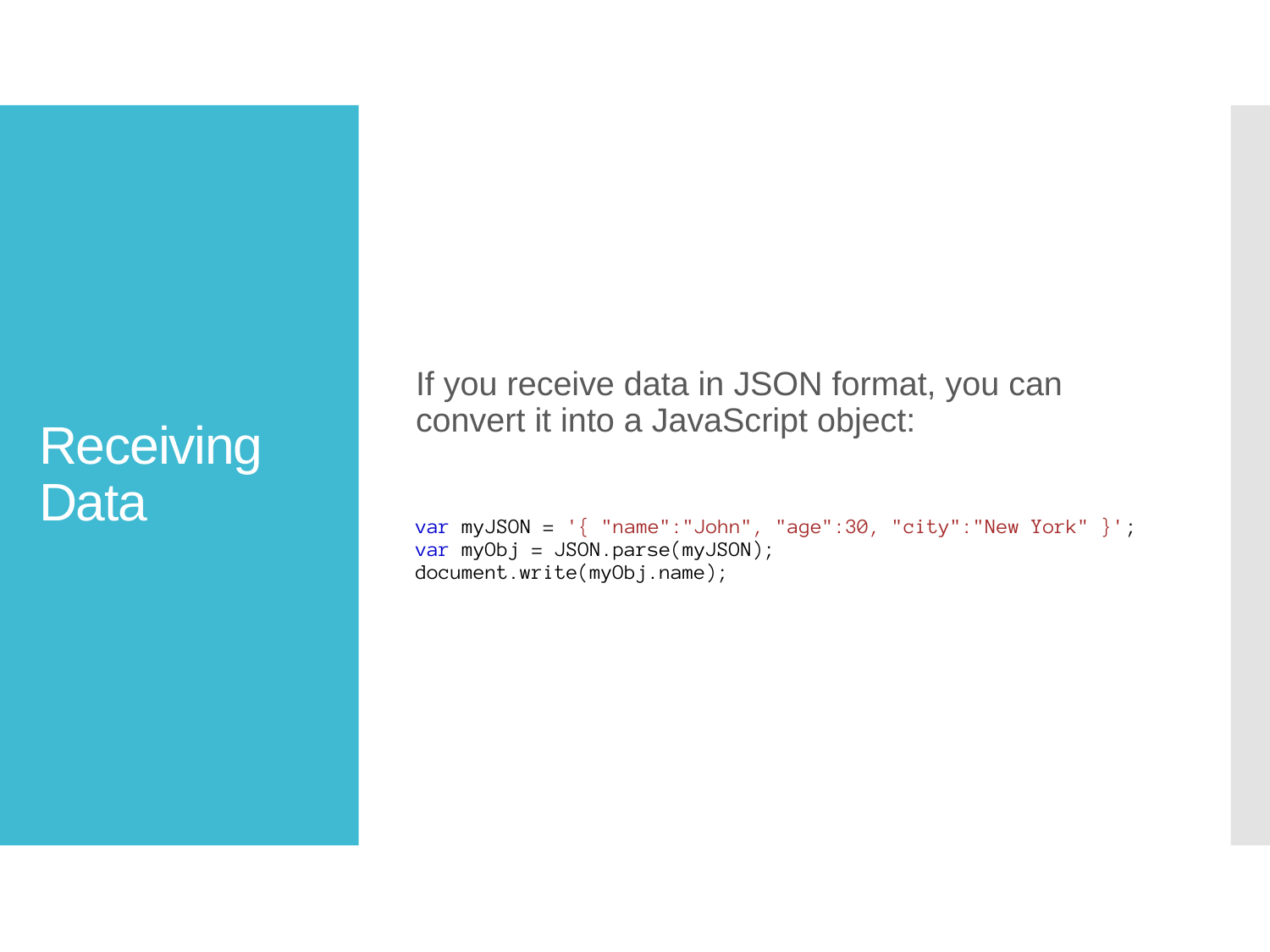

If you receive data in JSON format, you can convert it into a JavaScript object:

var myJSON = '{ "name":"John", "age":30, "city":"New York" }';
var myObj = JSON.parse(myJSON);
document.write(myObj.name);
# Receiving Data